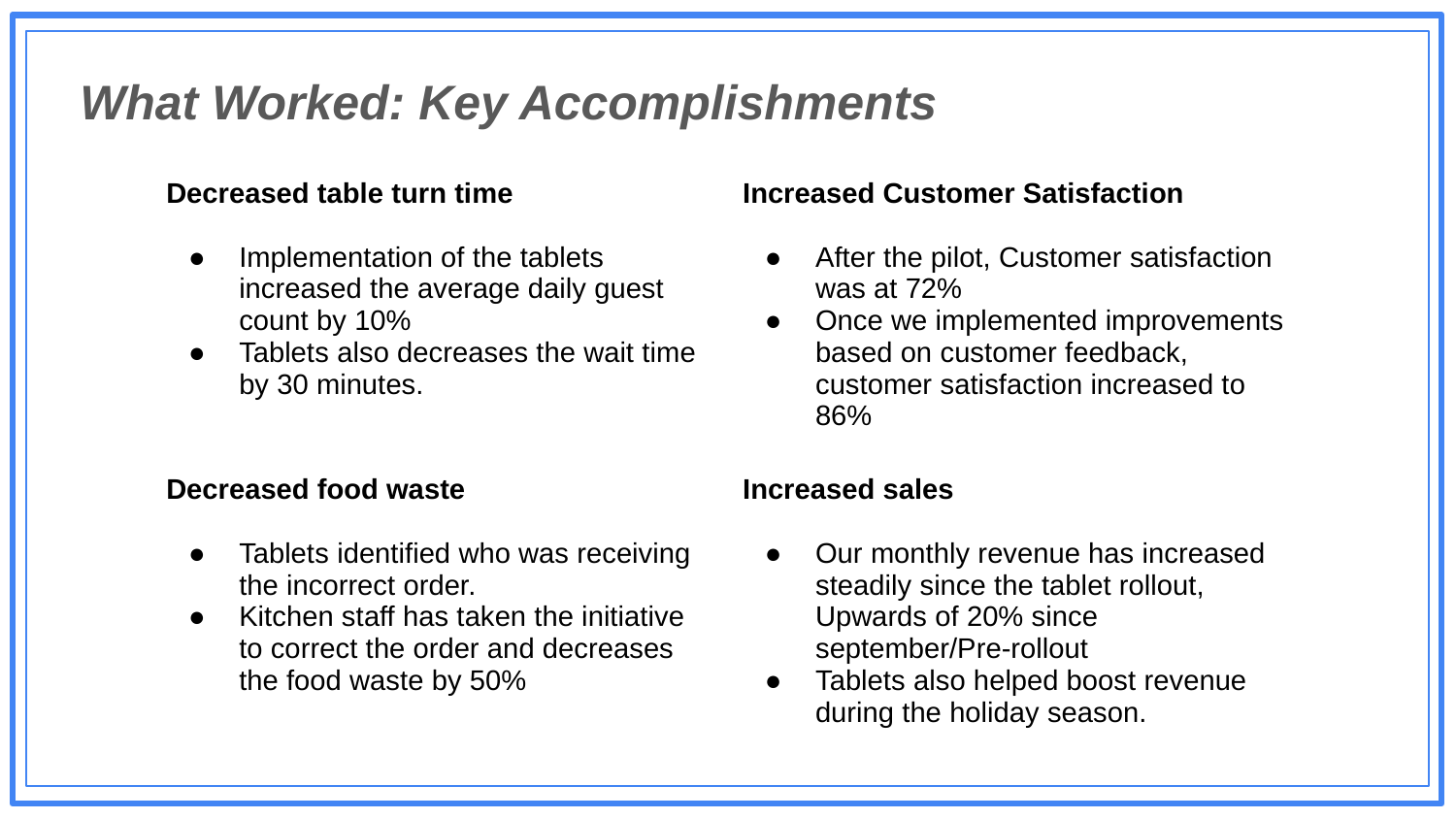

What Worked: Key Accomplishments
| Decreased table turn time Implementation of the tablets increased the average daily guest count by 10% Tablets also decreases the wait time by 30 minutes. | Increased Customer Satisfaction After the pilot, Customer satisfaction was at 72% Once we implemented improvements based on customer feedback, customer satisfaction increased to 86% |
| --- | --- |
| Decreased food waste Tablets identified who was receiving the incorrect order. Kitchen staff has taken the initiative to correct the order and decreases the food waste by 50% | Increased sales Our monthly revenue has increased steadily since the tablet rollout, Upwards of 20% since september/Pre-rollout Tablets also helped boost revenue during the holiday season. |